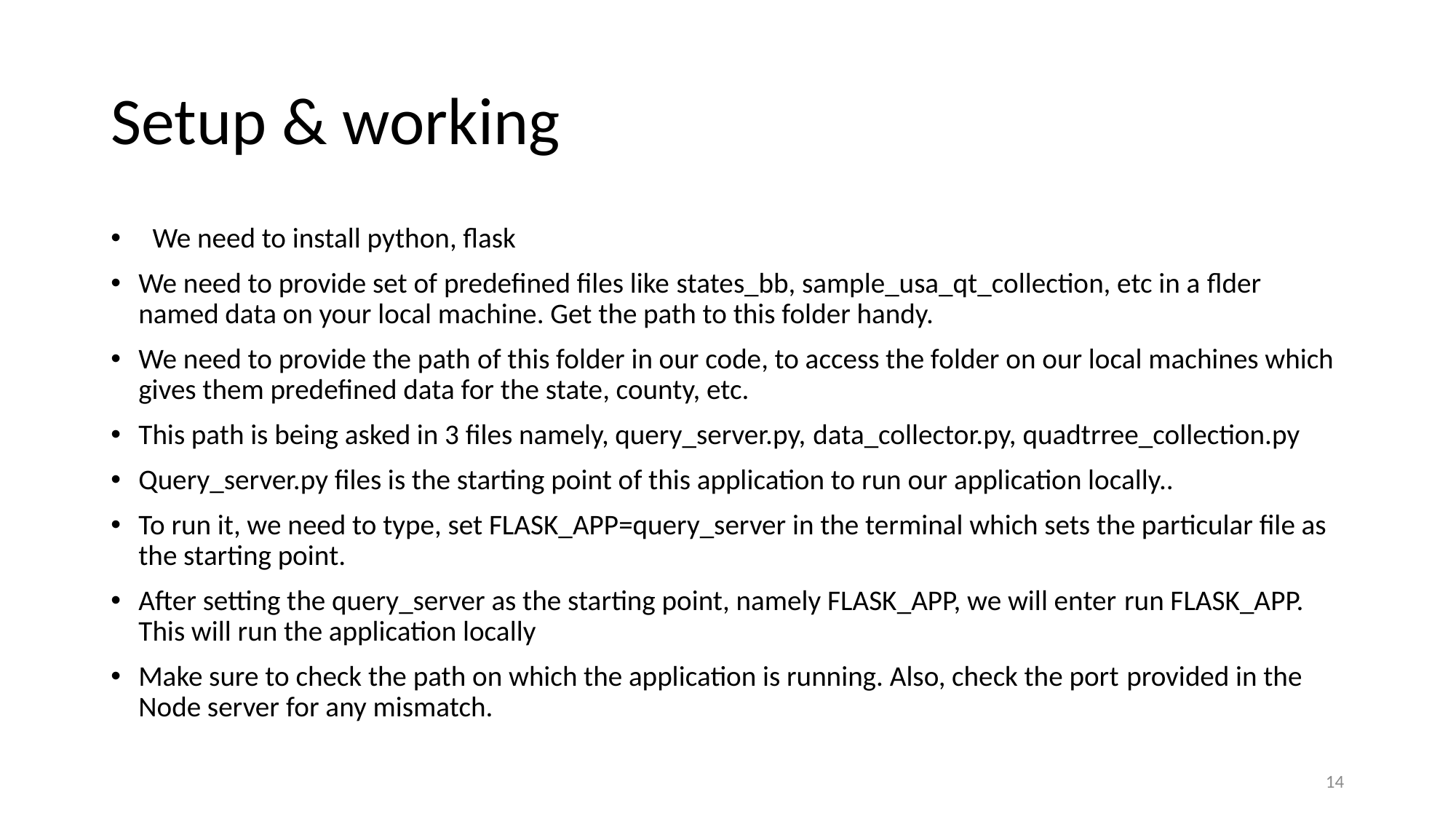

# Setup & working
We need to install python, flask
We need to provide set of predefined files like states_bb, sample_usa_qt_collection, etc in a flder named data on your local machine. Get the path to this folder handy.
We need to provide the path of this folder in our code, to access the folder on our local machines which gives them predefined data for the state, county, etc.
This path is being asked in 3 files namely, query_server.py, data_collector.py, quadtrree_collection.py
Query_server.py files is the starting point of this application to run our application locally..
To run it, we need to type, set FLASK_APP=query_server in the terminal which sets the particular file as the starting point.
After setting the query_server as the starting point, namely FLASK_APP, we will enter run FLASK_APP. This will run the application locally
Make sure to check the path on which the application is running. Also, check the port provided in the Node server for any mismatch.
14